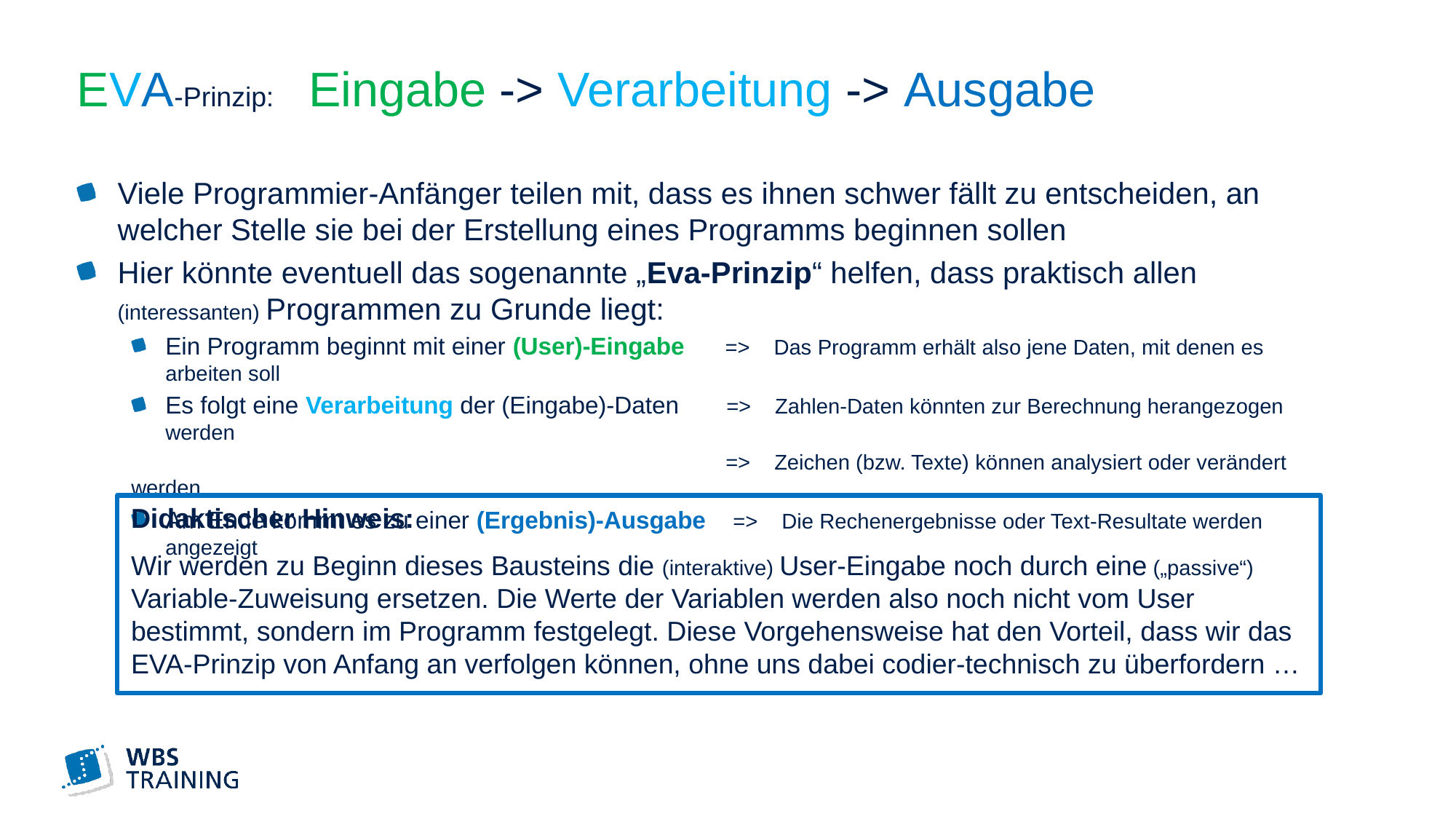

# EVA-Prinzip:   Eingabe -> Verarbeitung -> Ausgabe
Viele Programmier-Anfänger teilen mit, dass es ihnen schwer fällt zu entscheiden, an welcher Stelle sie bei der Erstellung eines Programms beginnen sollen
Hier könnte eventuell das sogenannte „Eva-Prinzip“ helfen, dass praktisch allen (interessanten) Programmen zu Grunde liegt:
Ein Programm beginnt mit einer (User)-Eingabe      =>    Das Programm erhält also jene Daten, mit denen es arbeiten soll
Es folgt eine Verarbeitung der (Eingabe)-Daten       =>    Zahlen-Daten könnten zur Berechnung herangezogen werden
                                                                                                   =>    Zeichen (bzw. Texte) können analysiert oder verändert werden
Am Ende kommt es zu einer (Ergebnis)-Ausgabe    =>    Die Rechenergebnisse oder Text-Resultate werden angezeigt

Didaktischer Hinweis:

Wir werden zu Beginn dieses Bausteins die (interaktive) User-Eingabe noch durch eine („passive“) Variable-Zuweisung ersetzen. Die Werte der Variablen werden also noch nicht vom User bestimmt, sondern im Programm festgelegt. Diese Vorgehensweise hat den Vorteil, dass wir das EVA-Prinzip von Anfang an verfolgen können, ohne uns dabei codier-technisch zu überfordern …